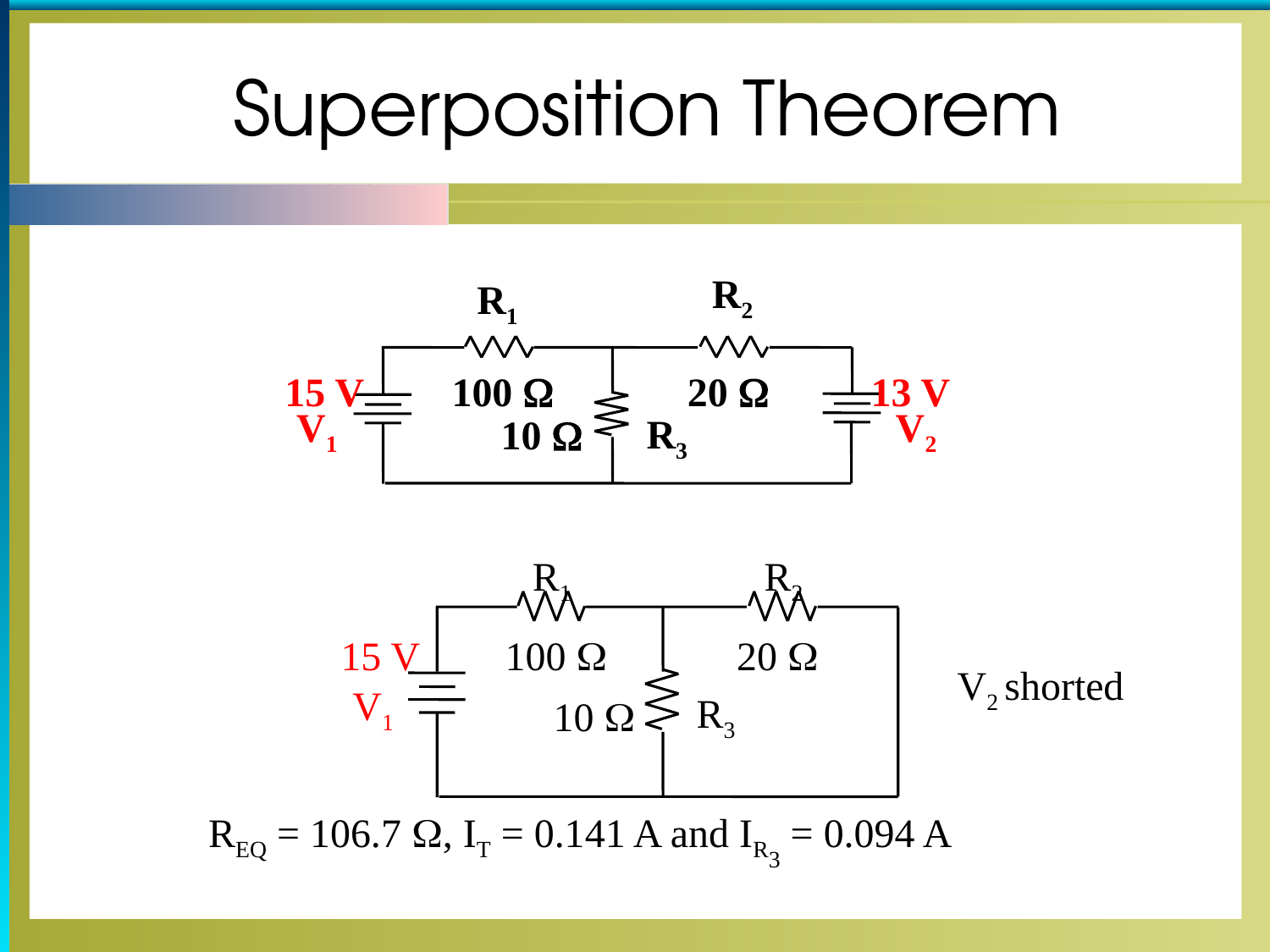

Superposition Theorem

R2
R1

15 V
100 Ω
20 Ω
13 V

V1
V2

R3

10 Ω

R1
R2

15 V
100 Ω
20 Ω
V2 shorted

V1

R3
10 Ω

REQ = 106.7 Ω, IT = 0.141 A and IR3 = 0.094 A